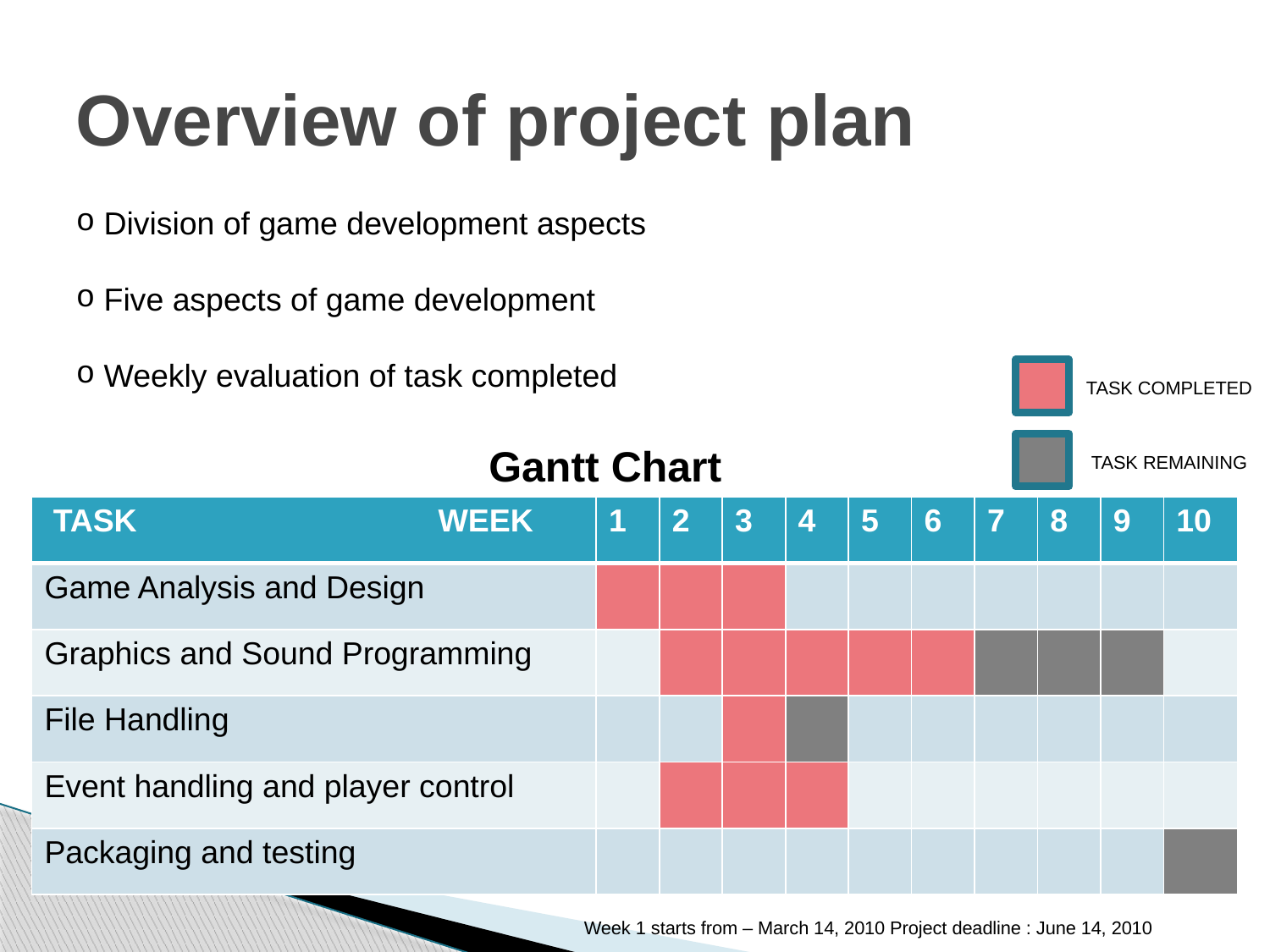

# Overview of project plan
 Division of game development aspects

 Five aspects of game development

 Weekly evaluation of task completed

TASK COMPLETED
Gantt Chart

TASK REMAINING
| TASK WEEK | 1 | 2 | 3 | 4 | 5 | 6 | 7 | 8 | 9 | 10 |
| --- | --- | --- | --- | --- | --- | --- | --- | --- | --- | --- |
| Game Analysis and Design |  |  |  |  |  |  |  |  |  |  |
| Graphics and Sound Programming |  |  |  |  |  |  |  |  |  |  |
| File Handling |  |  |  |  |  |  |  |  |  |  |
| Event handling and player control |  |  |  |  |  |  |  |  |  |  |
| Packaging and testing |  |  |  |  |  |  |  |  |  |  |
Week 1 starts from – March 14, 2010 Project deadline : June 14, 2010